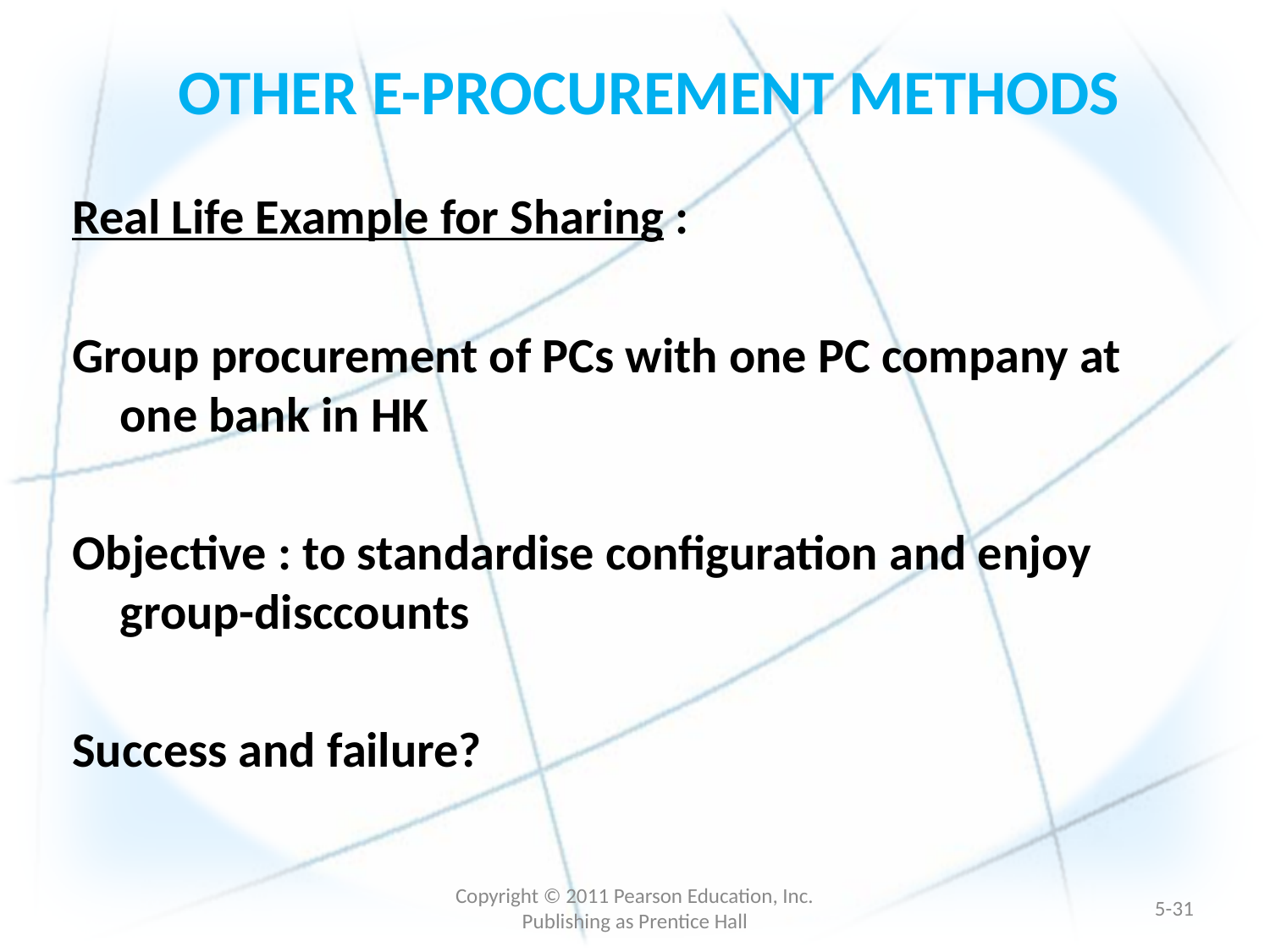

# OTHER E-PROCUREMENT METHODS
Real Life Example for Sharing :

Group procurement of PCs with one PC company at one bank in HK

Objective : to standardise configuration and enjoy group-disccounts

Success and failure?
Copyright © 2011 Pearson Education, Inc. Publishing as Prentice Hall
5-31